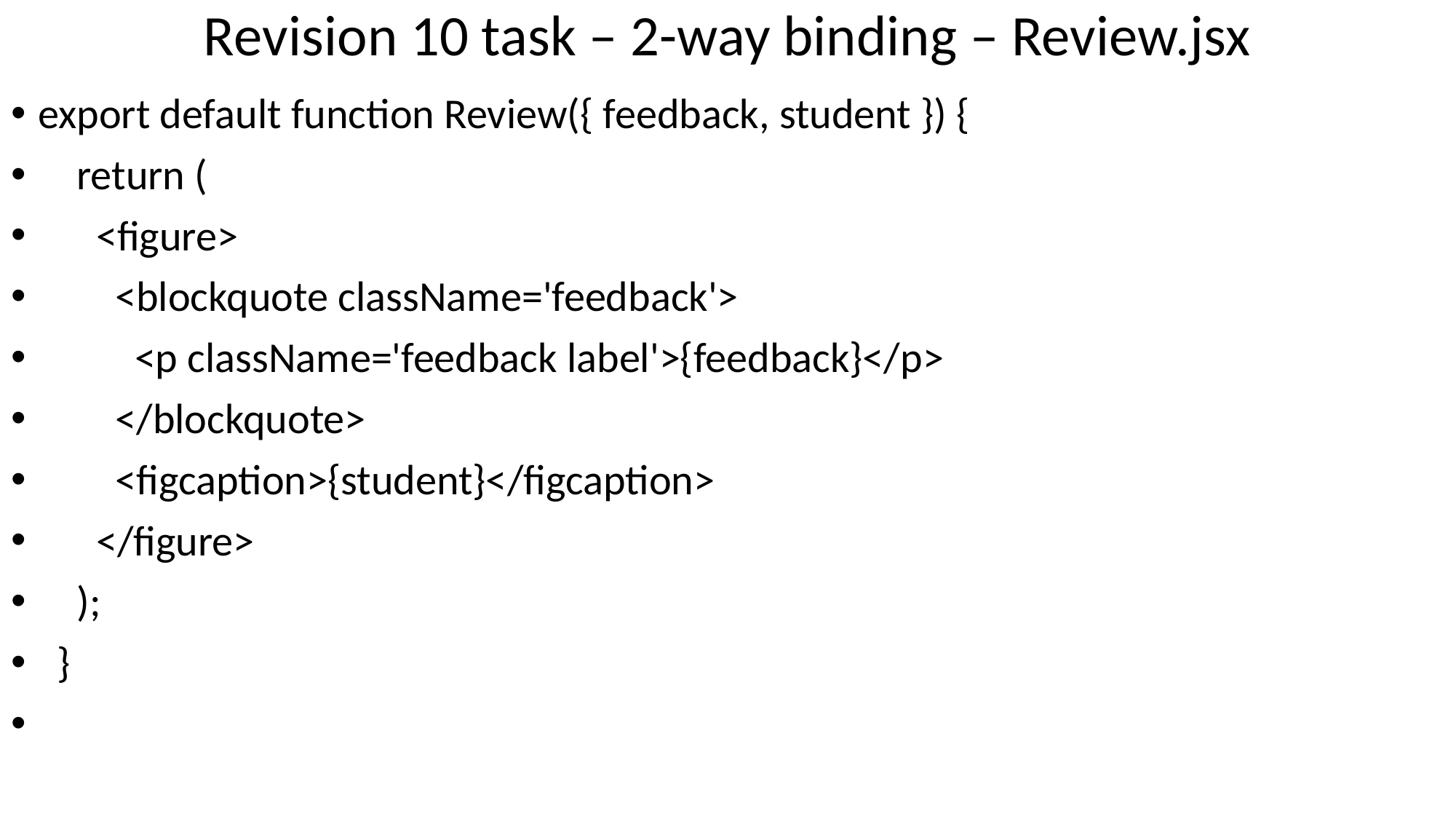

# Revision 10 task – 2-way binding – Review.jsx
export default function Review({ feedback, student }) {
    return (
      <figure>
        <blockquote className='feedback'>
          <p className='feedback label'>{feedback}</p>
        </blockquote>
        <figcaption>{student}</figcaption>
      </figure>
    );
  }